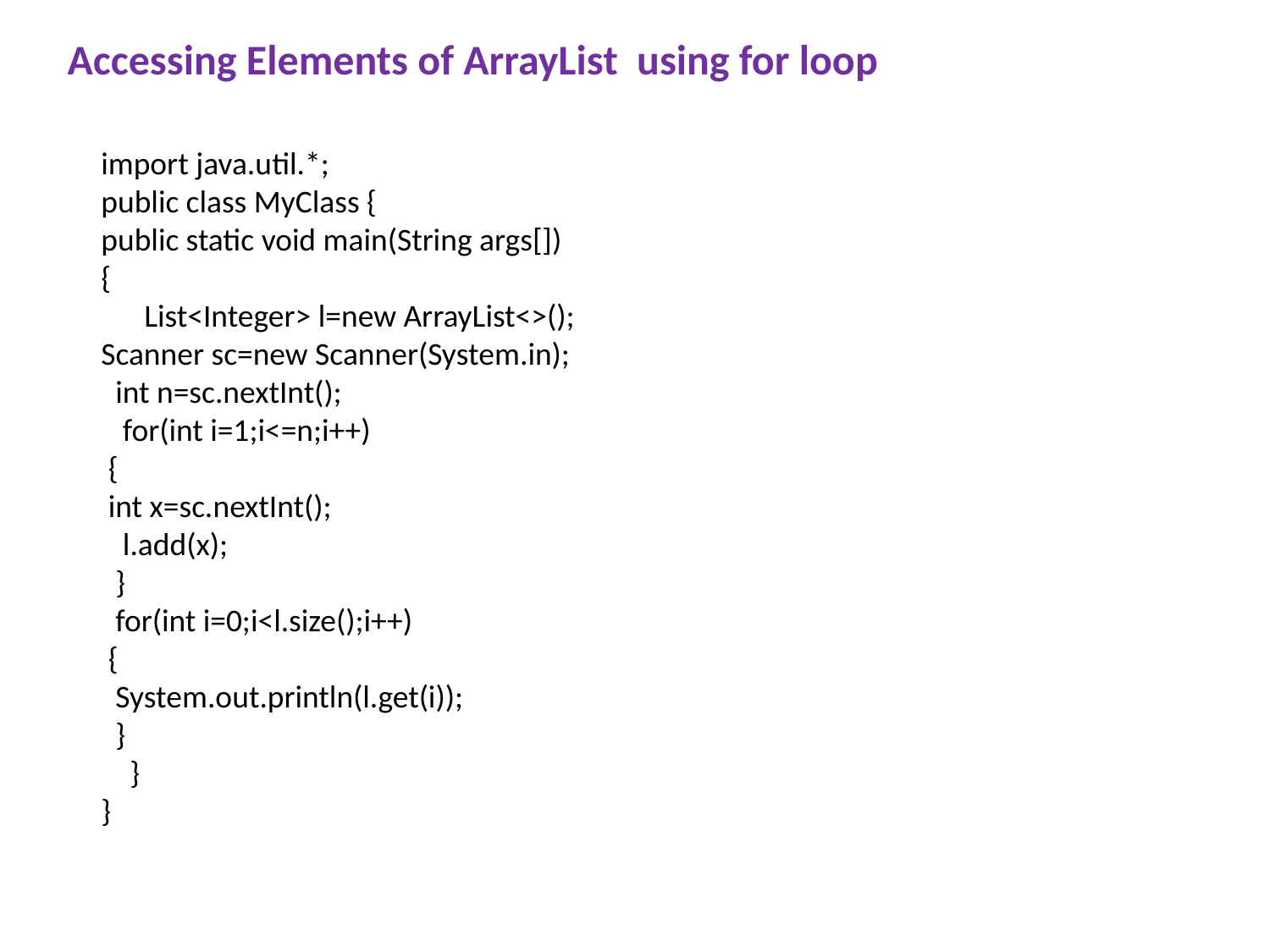

Accessing Elements of ArrayList  using for loop
import java.util.*;
public class MyClass {
public static void main(String args[])
{
      List<Integer> l=new ArrayList<>();
Scanner sc=new Scanner(System.in);
  int n=sc.nextInt();
   for(int i=1;i<=n;i++)
 {
 int x=sc.nextInt();
   l.add(x);
  }
  for(int i=0;i<l.size();i++)
 {
  System.out.println(l.get(i));
  }
    }
}